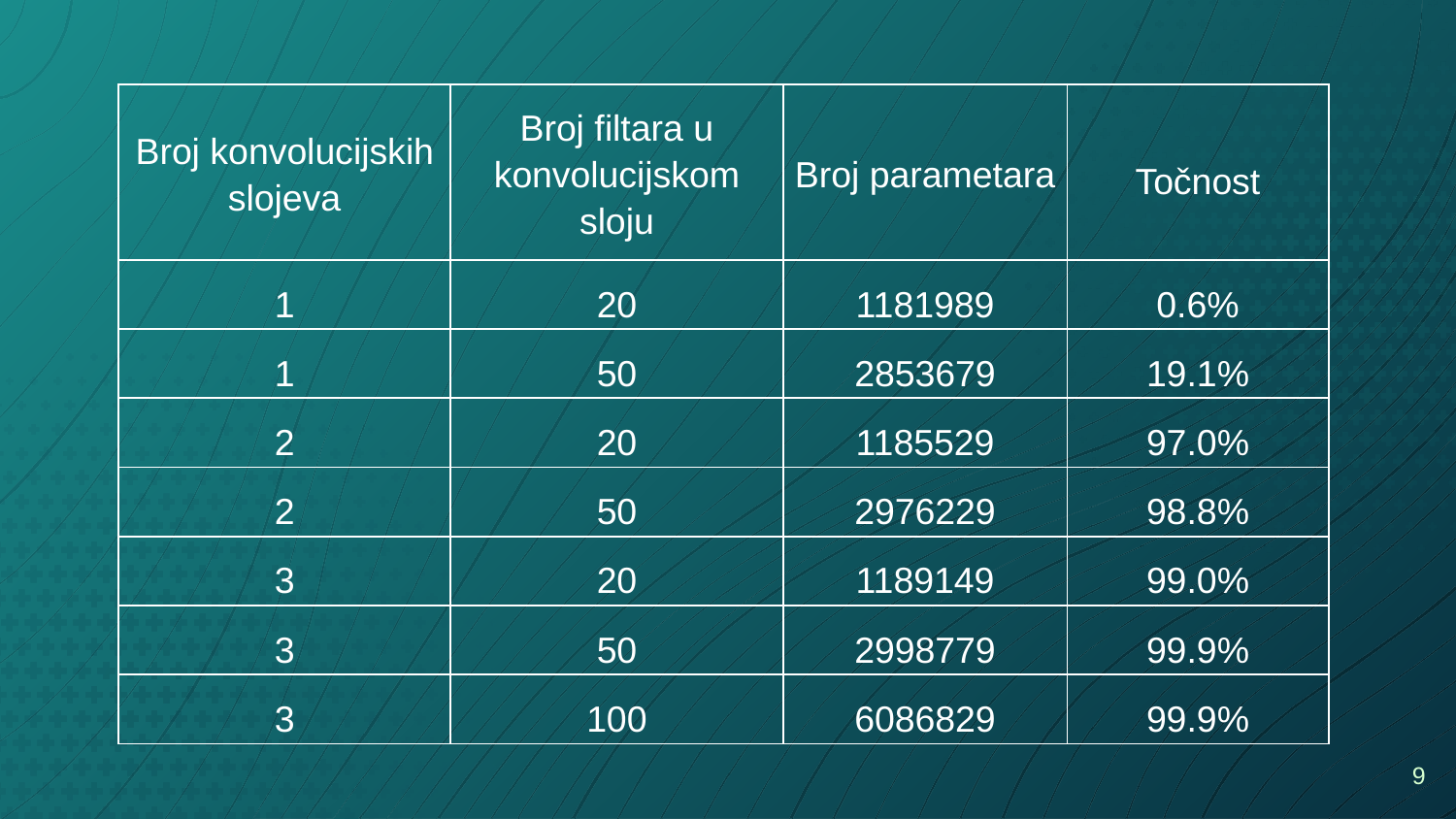

| Broj konvolucijskih slojeva | Broj filtara u konvolucijskom sloju | Broj parametara | Točnost |
| --- | --- | --- | --- |
| 1 | 20 | 1181989 | 0.6% |
| 1 | 50 | 2853679 | 19.1% |
| 2 | 20 | 1185529 | 97.0% |
| 2 | 50 | 2976229 | 98.8% |
| 3 | 20 | 1189149 | 99.0% |
| 3 | 50 | 2998779 | 99.9% |
| 3 | 100 | 6086829 | 99.9% |
9